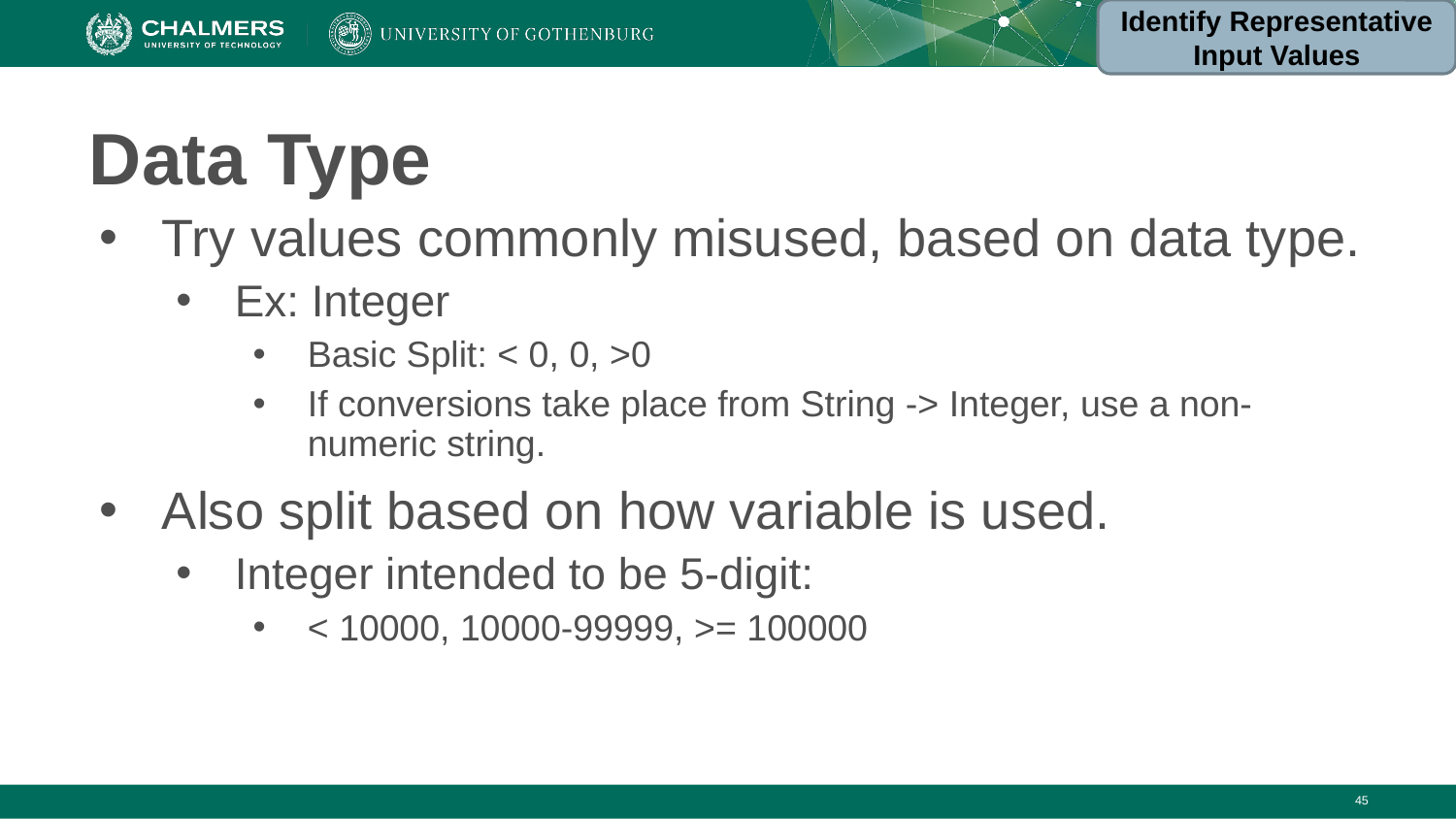

Identify Representative Input Values
# Data Type
Try values commonly misused, based on data type.
Ex: Integer
Basic Split: < 0, 0, >0
If conversions take place from String -> Integer, use a non-numeric string.
Also split based on how variable is used.
Integer intended to be 5-digit:
< 10000, 10000-99999, >= 100000
45